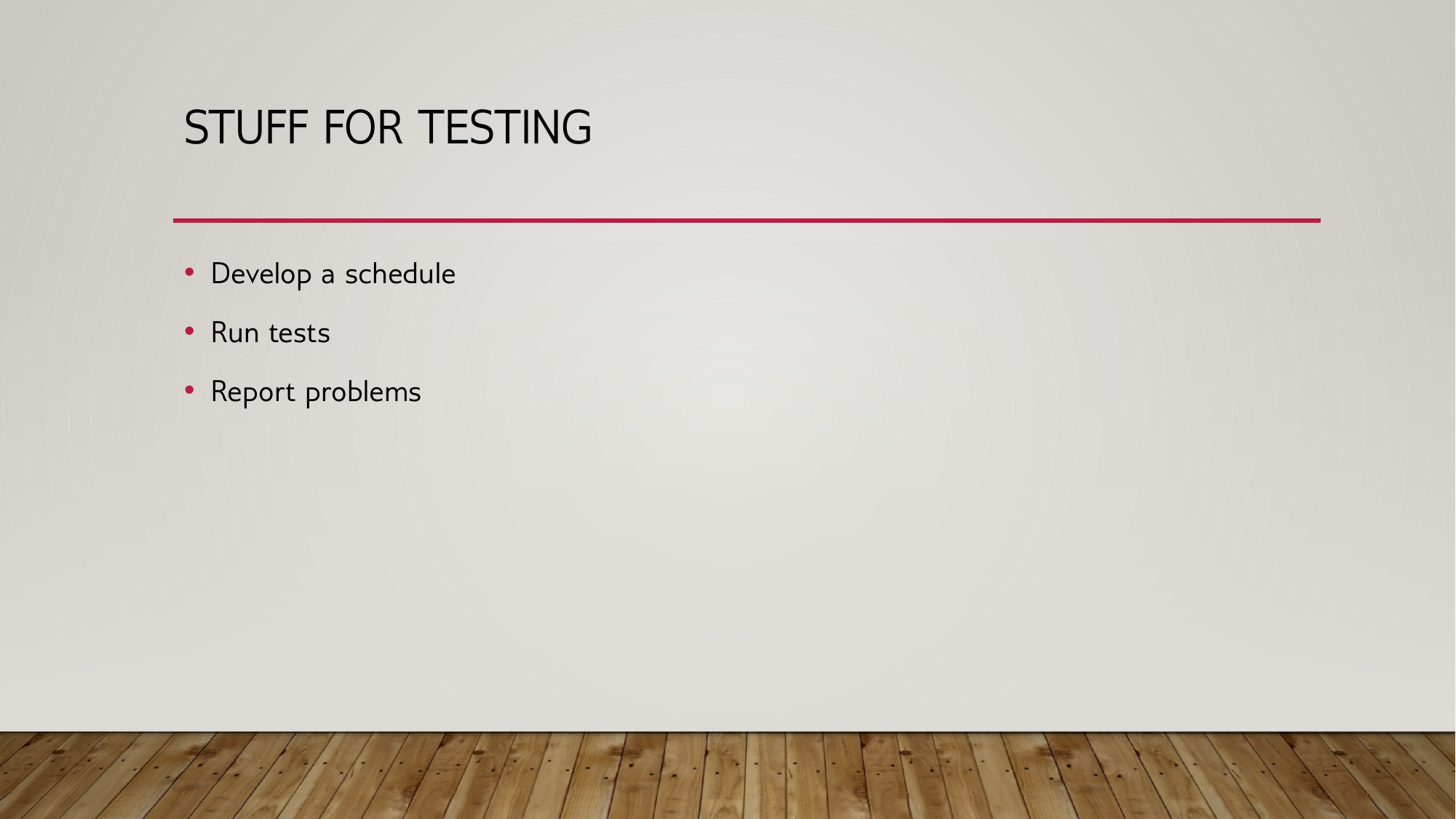

# STUFF FOR TESTING
Develop a schedule
Run tests
Report problems